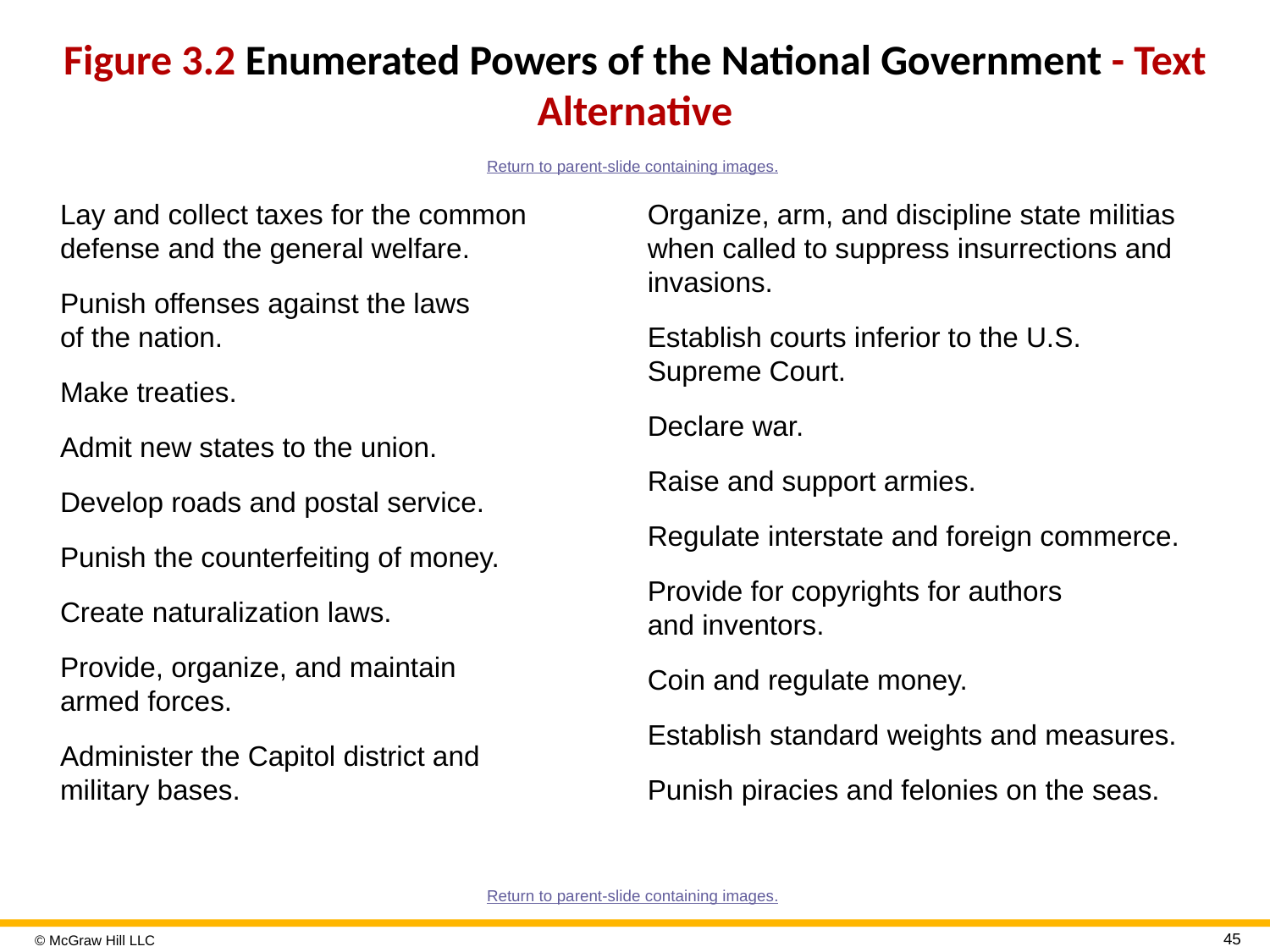

# Figure 3.2 Enumerated Powers of the National Government - Text Alternative
Return to parent-slide containing images.
Lay and collect taxes for the common defense and the general welfare.
Punish offenses against the laws
of the nation.
Make treaties.
Admit new states to the union.
Develop roads and postal service.
Punish the counterfeiting of money.
Create naturalization laws.
Provide, organize, and maintain
armed forces.
Administer the Capitol district and
military bases.
Organize, arm, and discipline state militias when called to suppress insurrections and invasions.
Establish courts inferior to the U.S.
Supreme Court.
Declare war.
Raise and support armies.
Regulate interstate and foreign commerce.
Provide for copyrights for authors
and inventors.
Coin and regulate money.
Establish standard weights and measures.
Punish piracies and felonies on the seas.
Return to parent-slide containing images.
45